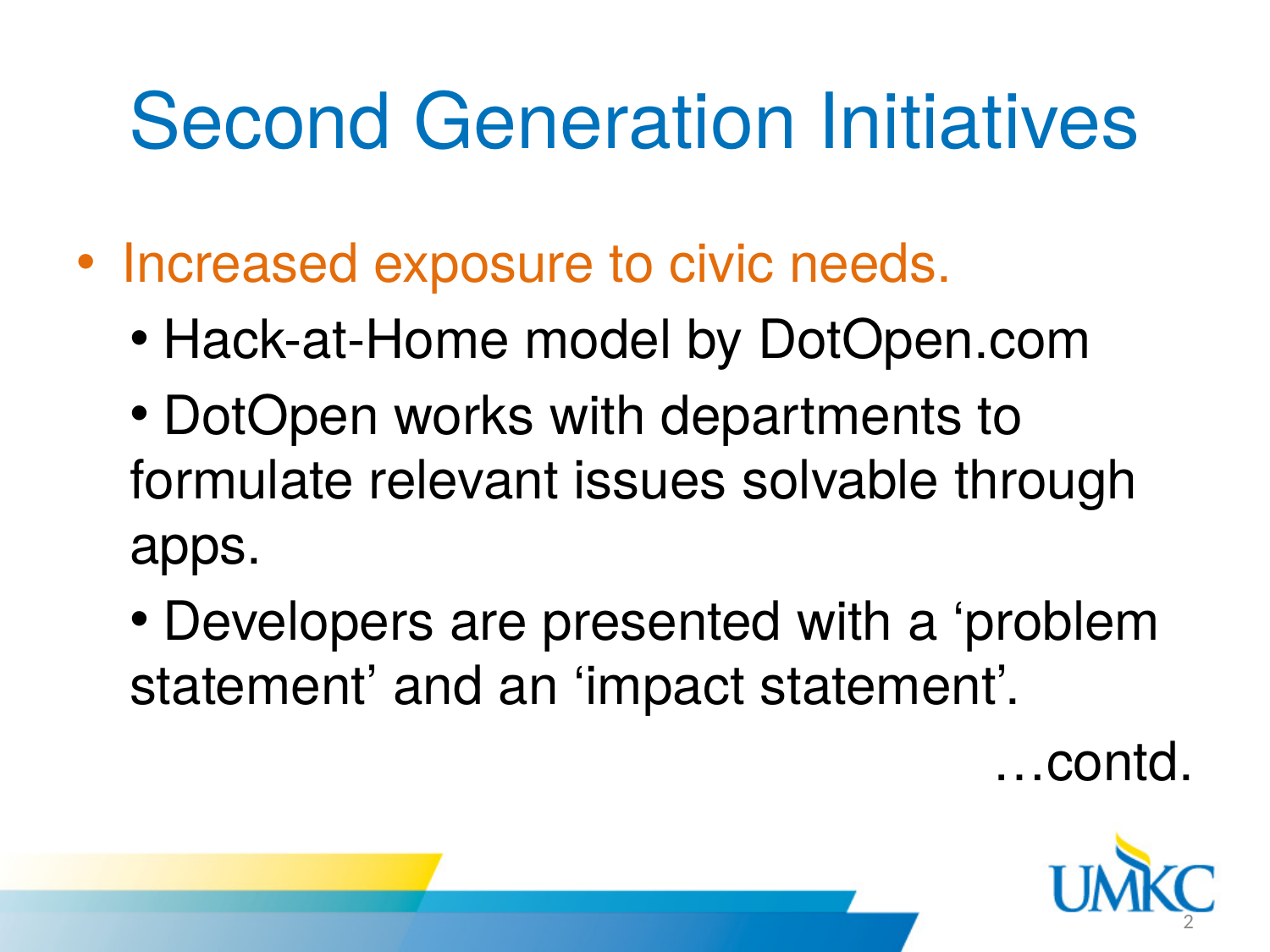

# Second Generation Initiatives
Increased exposure to civic needs.
 Hack-at-Home model by DotOpen.com
 DotOpen works with departments to formulate relevant issues solvable through apps.
 Developers are presented with a ‘problem statement’ and an ‘impact statement’.
…contd.

2